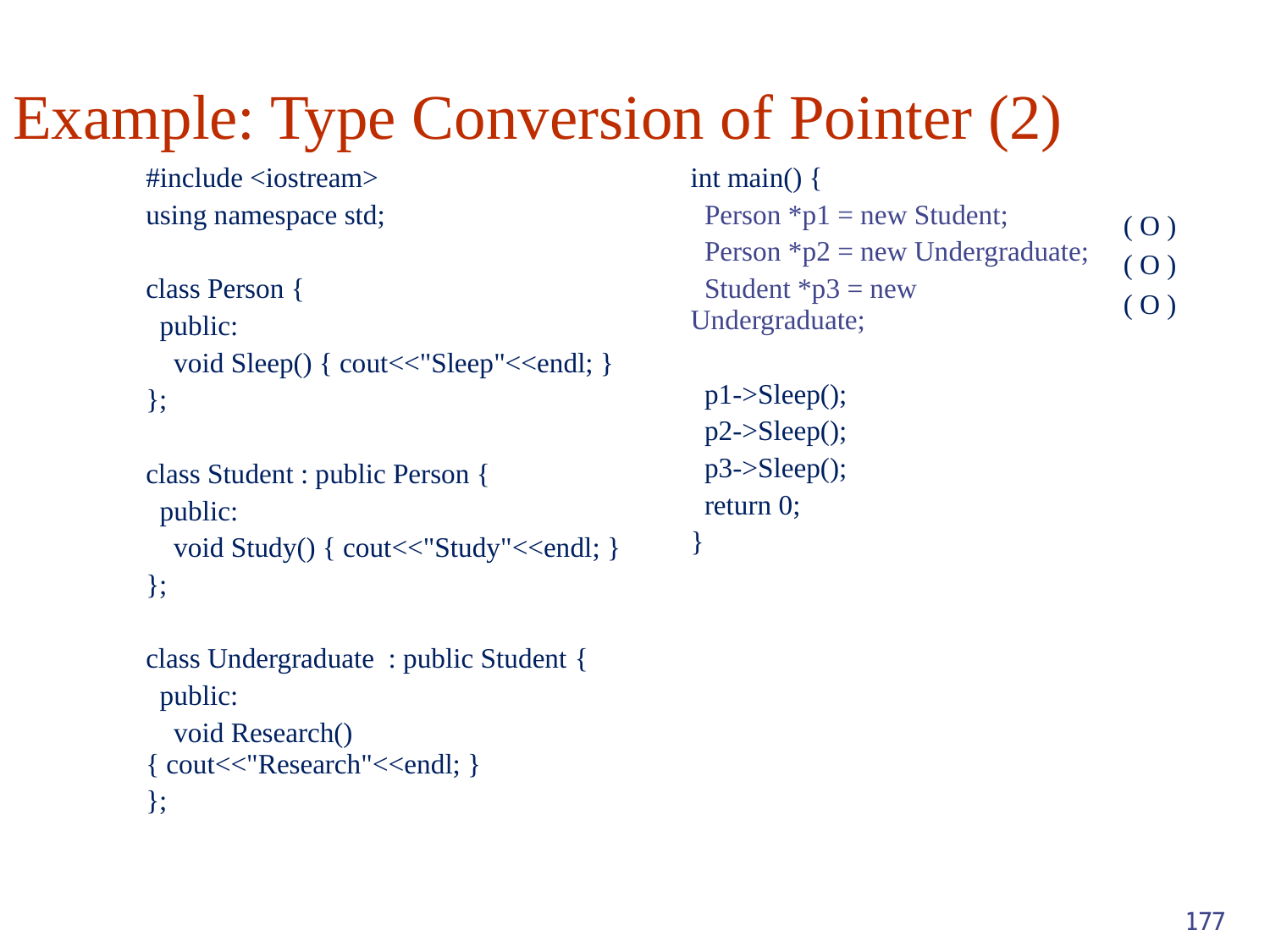

# Example: Type Conversion of Pointer (2)
| #include <iostream> using namespace std; class Person { public: void Sleep() { cout<<"Sleep"<<endl; } }; class Student : public Person { public: void Study() { cout<<"Study"<<endl; } }; class Undergraduate : public Student { public: void Research() { cout<<"Research"<<endl; } }; | int main() { Person \*p1 = new Student; Person \*p2 = new Undergraduate; Student \*p3 = new Undergraduate; p1->Sleep(); p2->Sleep(); p3->Sleep(); return 0; } |  |
| --- | --- | --- |
 ( O )
 ( O )
 ( O )
177